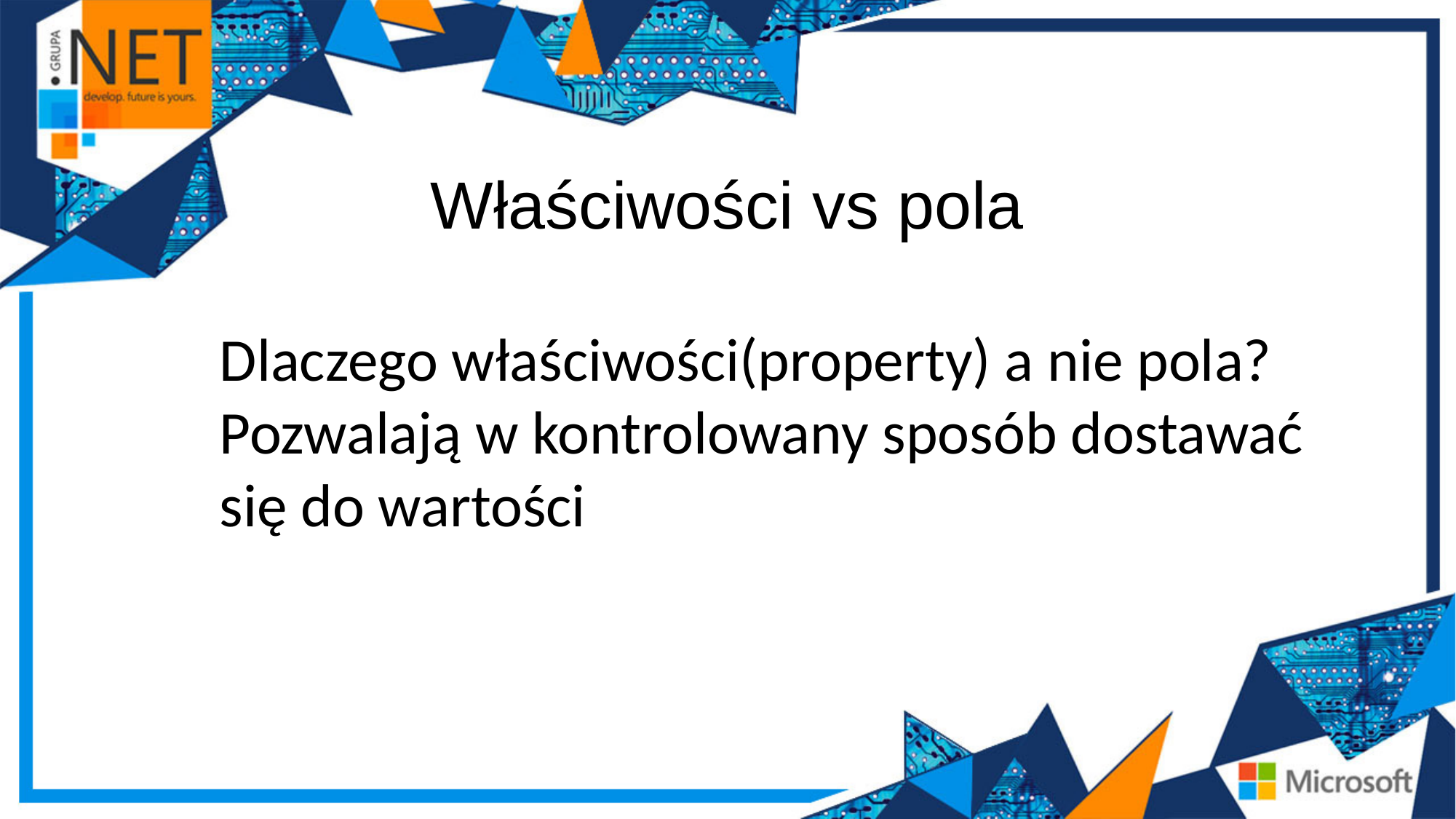

Właściwości vs pola
Dlaczego właściwości(property) a nie pola?
Pozwalają w kontrolowany sposób dostawać się do wartości